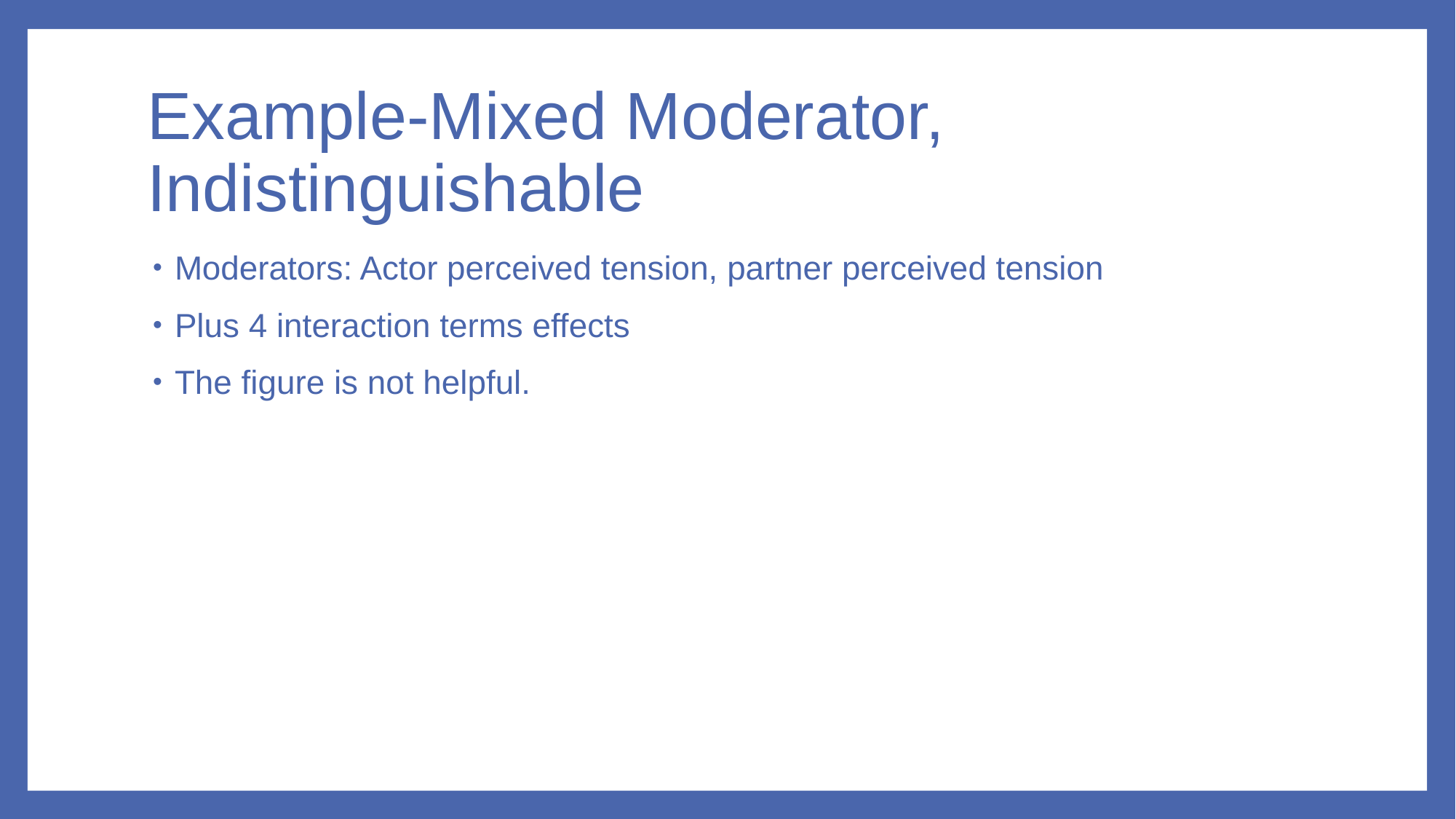

# Example-Mixed Moderator, Indistinguishable
Moderators: Actor perceived tension, partner perceived tension
Plus 4 interaction terms effects
The figure is not helpful.